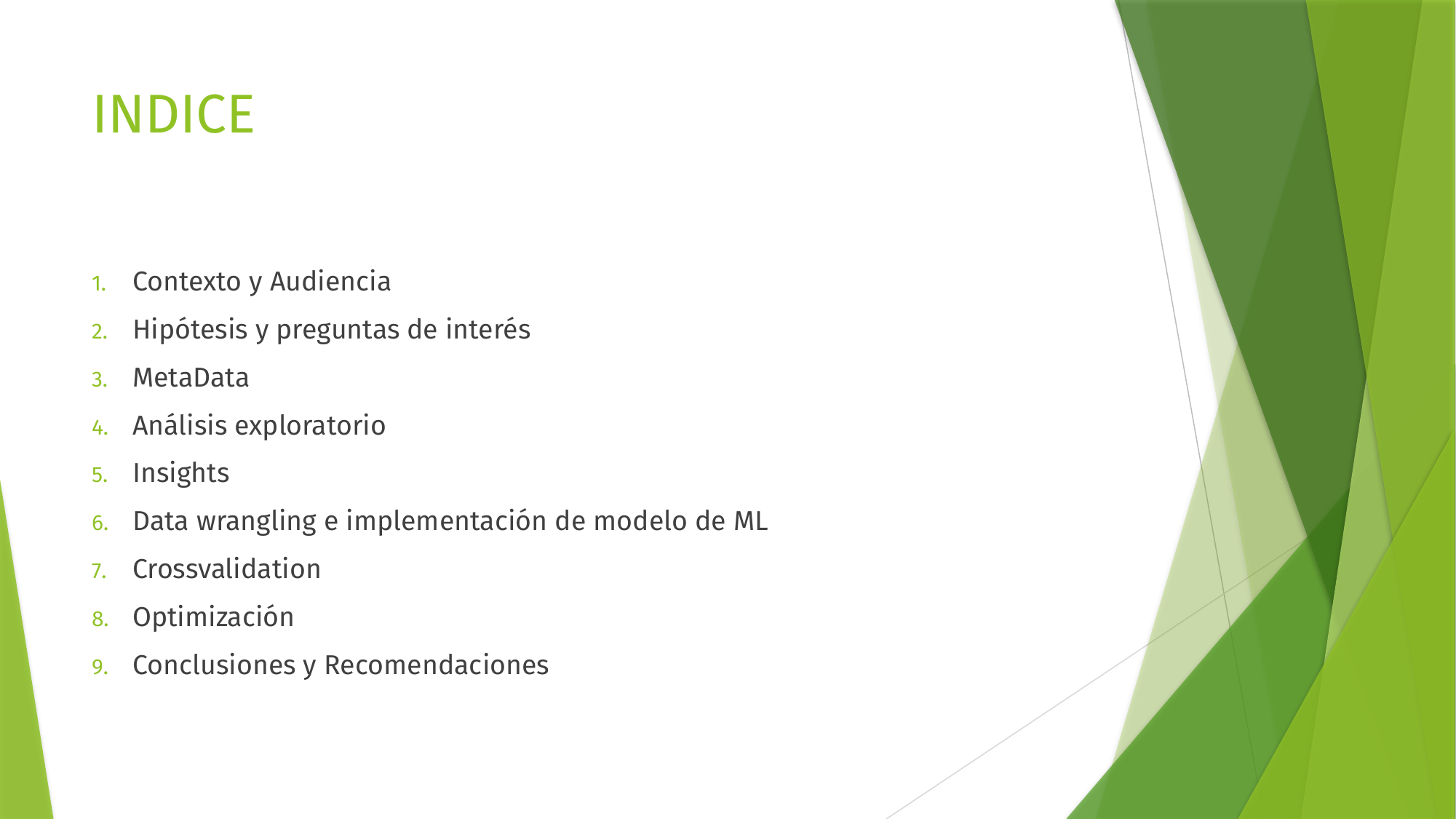

# INDICE
Contexto y Audiencia
Hipótesis y preguntas de interés
MetaData
Análisis exploratorio
Insights
Data wrangling e implementación de modelo de ML
Crossvalidation
Optimización
Conclusiones y Recomendaciones